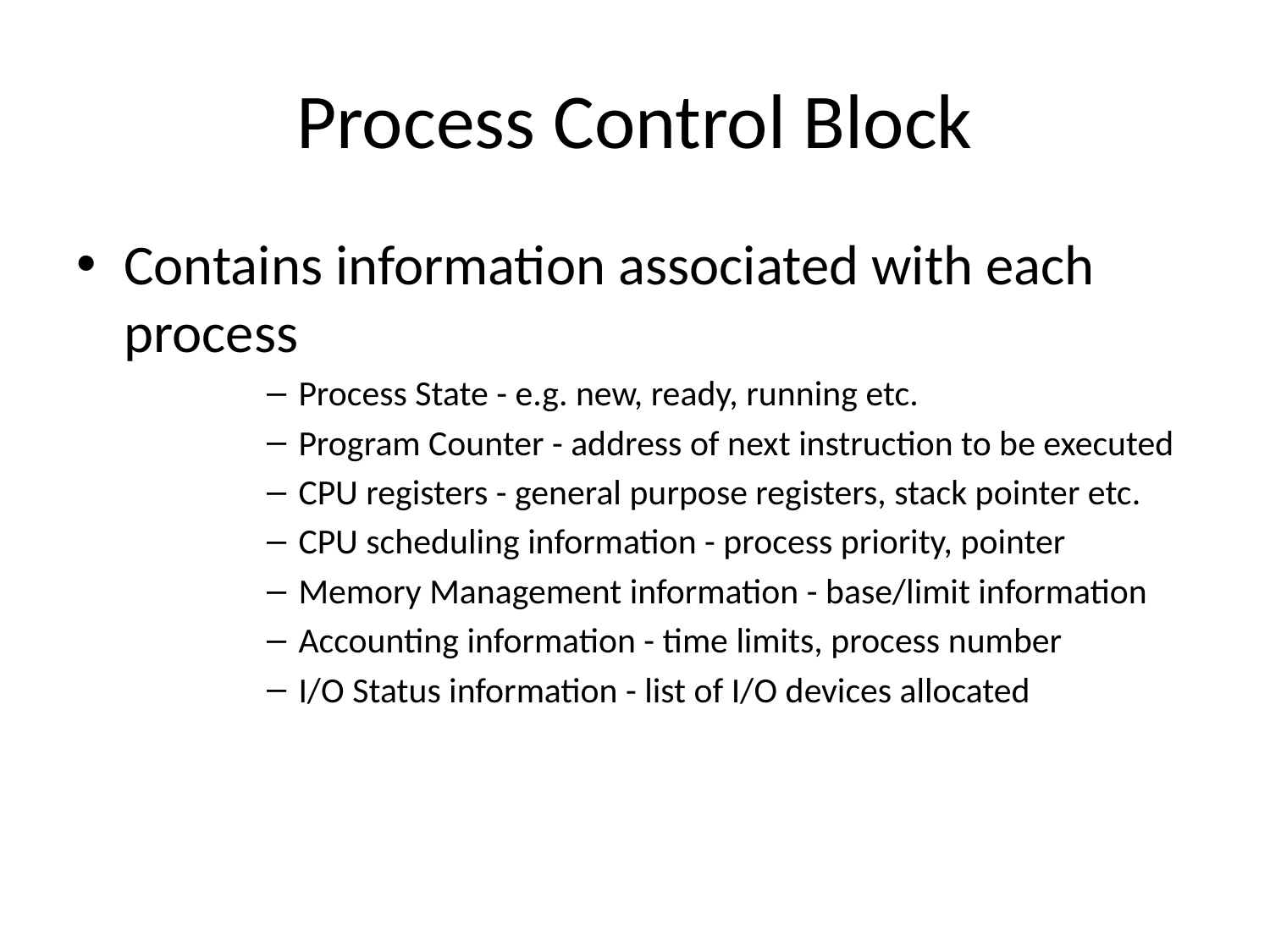

# Process Control Block
Contains information associated with each process
Process State - e.g. new, ready, running etc.
Program Counter - address of next instruction to be executed
CPU registers - general purpose registers, stack pointer etc.
CPU scheduling information - process priority, pointer
Memory Management information - base/limit information
Accounting information - time limits, process number
I/O Status information - list of I/O devices allocated